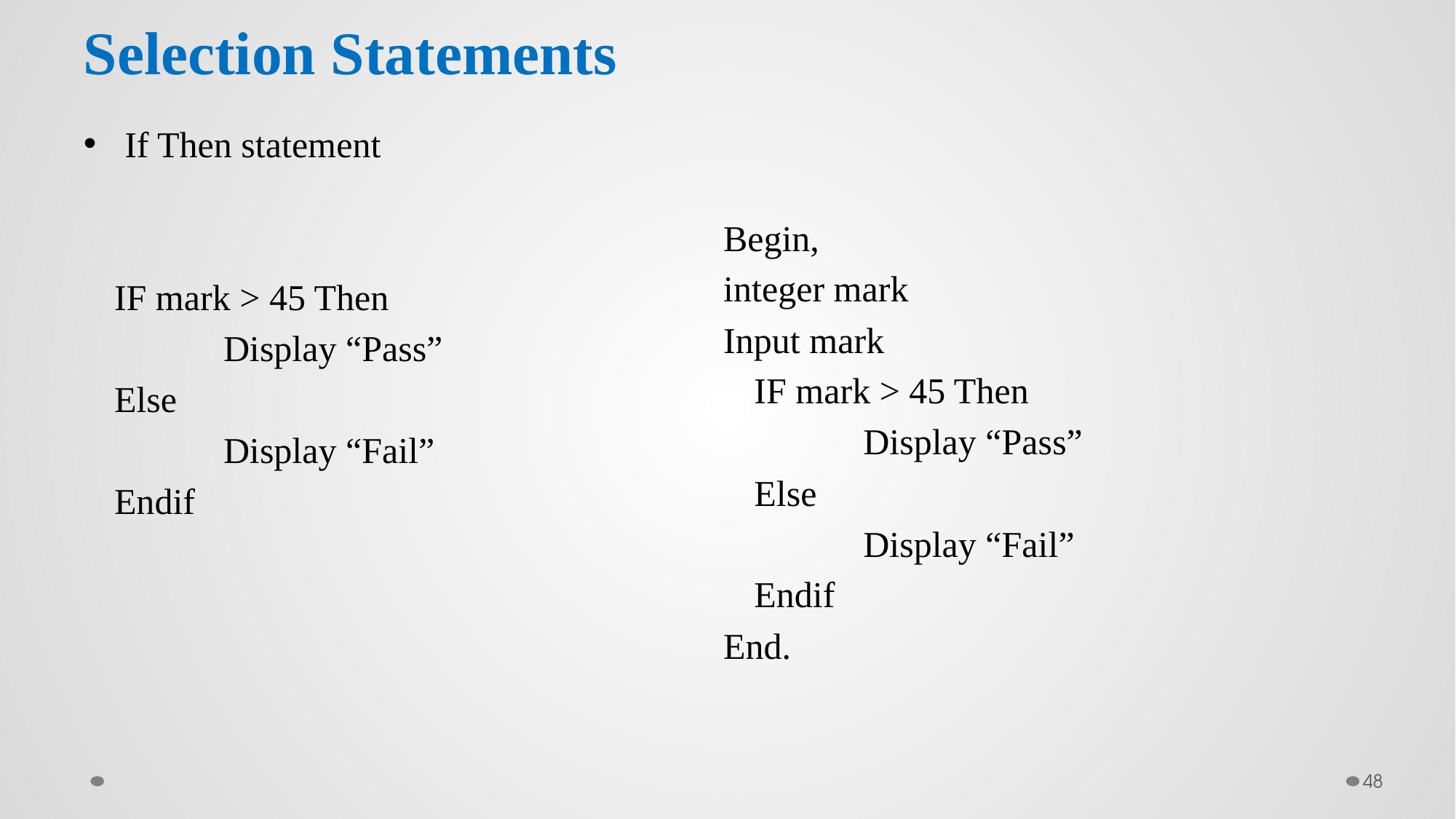

# Selection Statements
If Then statement

IF mark > 45 Then
	Display “Pass”
Else
	Display “Fail”
Endif
Begin,
integer mark
Input mark
IF mark > 45 Then
	Display “Pass”
Else
	Display “Fail”
Endif
End.

48